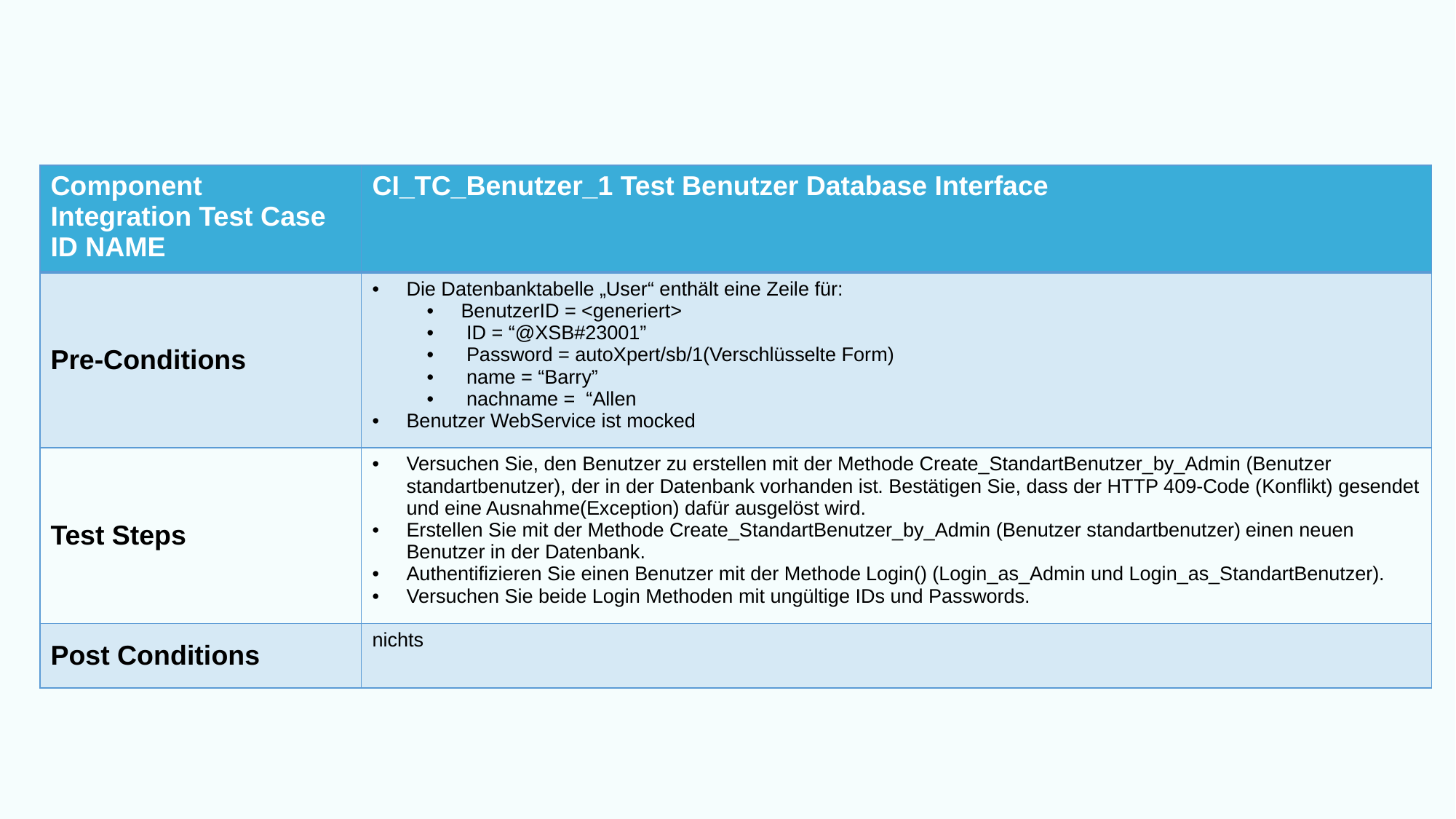

#
| Component Integration Test Case ID NAME | CI\_TC\_Benutzer\_1 Test Benutzer Database Interface |
| --- | --- |
| Pre-Conditions | Die Datenbanktabelle „User“ enthält eine Zeile für: BenutzerID = <generiert> ID = “@XSB#23001” Password = autoXpert/sb/1(Verschlüsselte Form) name = “Barry” nachname = “Allen Benutzer WebService ist mocked |
| Test Steps | Versuchen Sie, den Benutzer zu erstellen mit der Methode Create\_StandartBenutzer\_by\_Admin (Benutzer standartbenutzer), der in der Datenbank vorhanden ist. Bestätigen Sie, dass der HTTP 409-Code (Konflikt) gesendet und eine Ausnahme(Exception) dafür ausgelöst wird. Erstellen Sie mit der Methode Create\_StandartBenutzer\_by\_Admin (Benutzer standartbenutzer) einen neuen Benutzer in der Datenbank. Authentifizieren Sie einen Benutzer mit der Methode Login() (Login\_as\_Admin und Login\_as\_StandartBenutzer). Versuchen Sie beide Login Methoden mit ungültige IDs und Passwords. |
| Post Conditions | nichts |